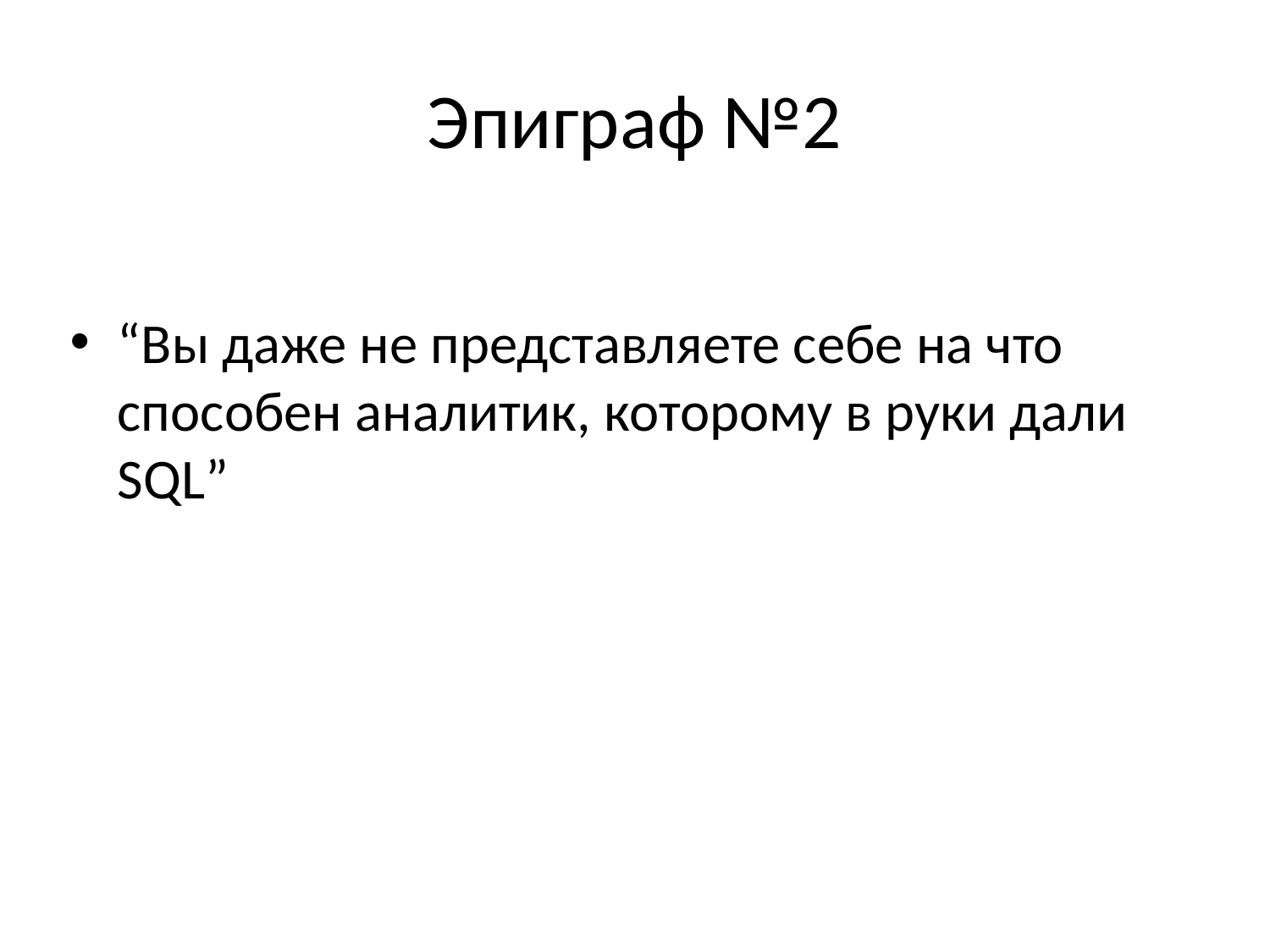

# Эпиграф №2

“Вы даже не представляете себе на что способен аналитик, которому в руки дали SQL”